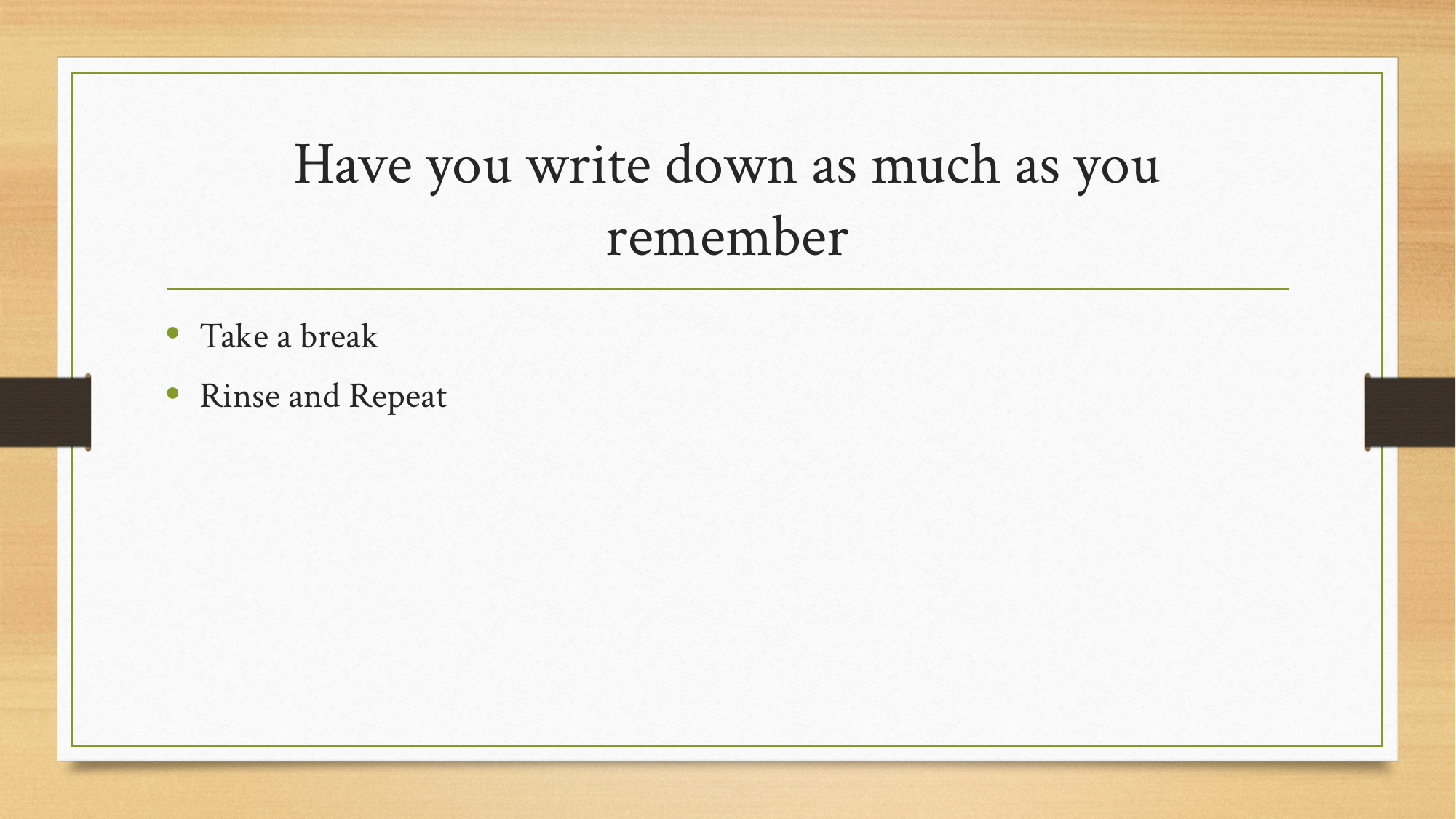

# Have you write down as much as you remember
Take a break
Rinse and Repeat